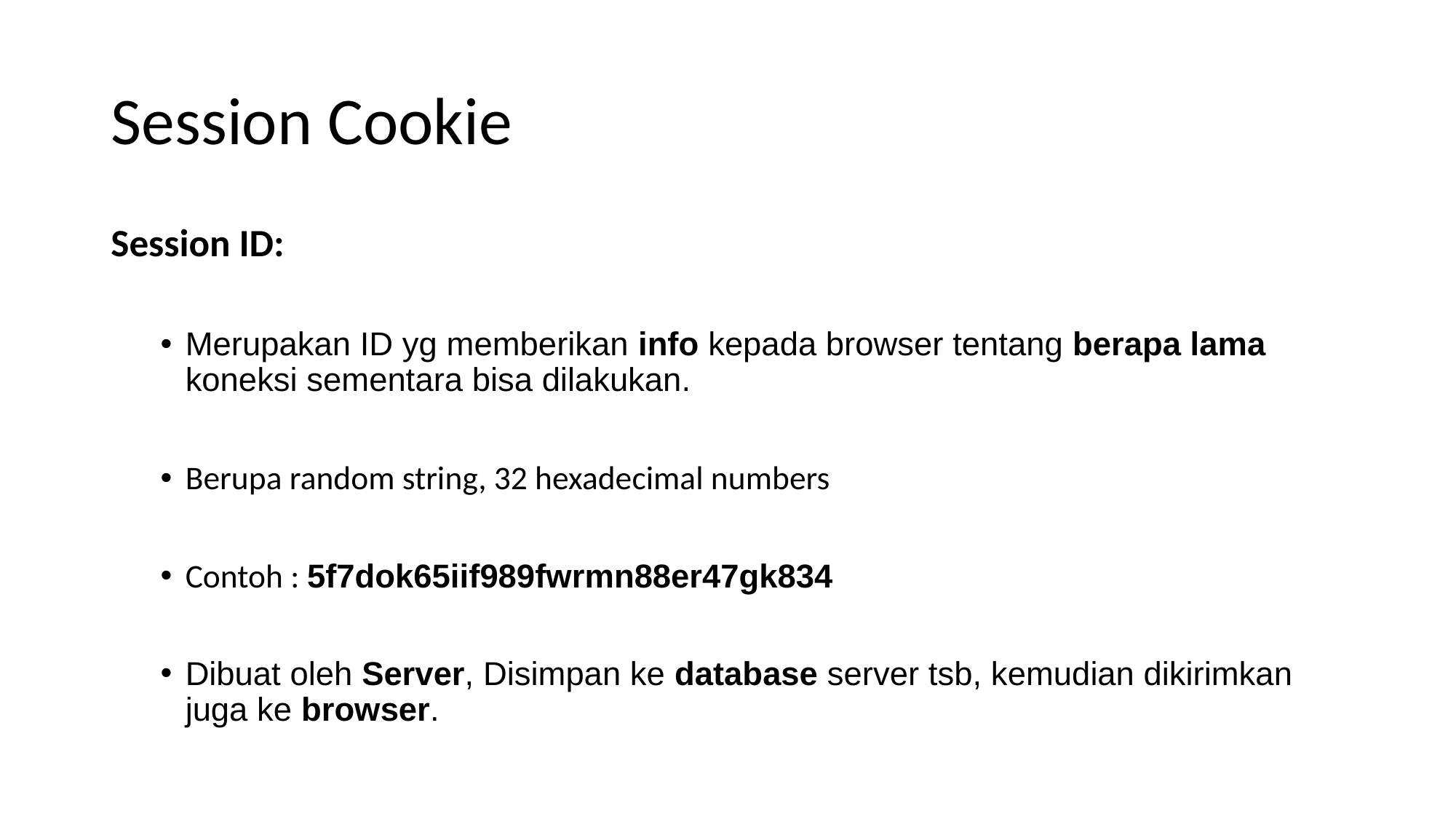

# Session Cookie
Session ID:

Merupakan ID yg memberikan info kepada browser tentang berapa lama koneksi sementara bisa dilakukan.

Berupa random string, 32 hexadecimal numbers

Contoh : 5f7dok65iif989fwrmn88er47gk834

Dibuat oleh Server, Disimpan ke database server tsb, kemudian dikirimkan juga ke browser.